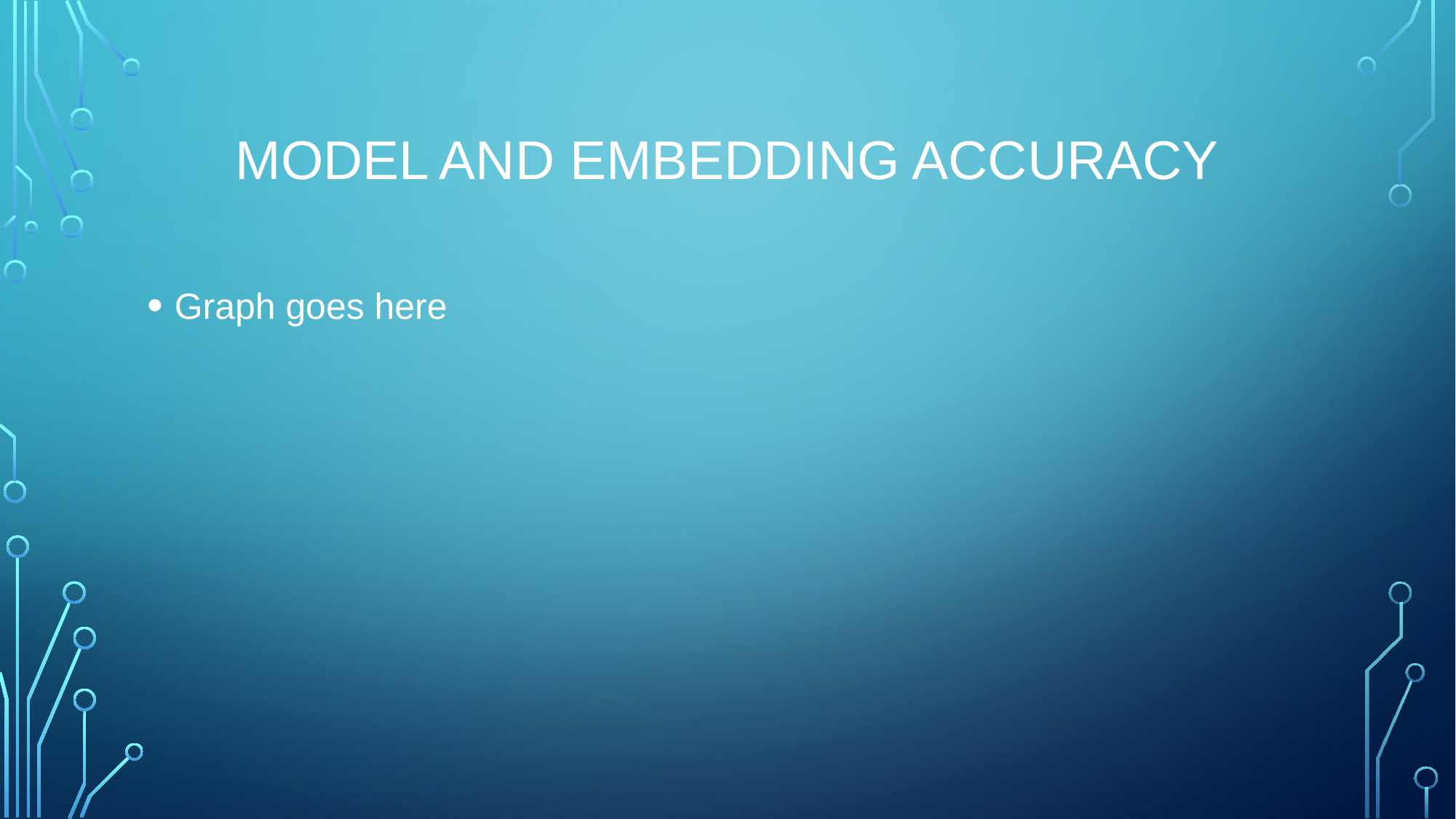

# Model and embedding accuracy
Graph goes here